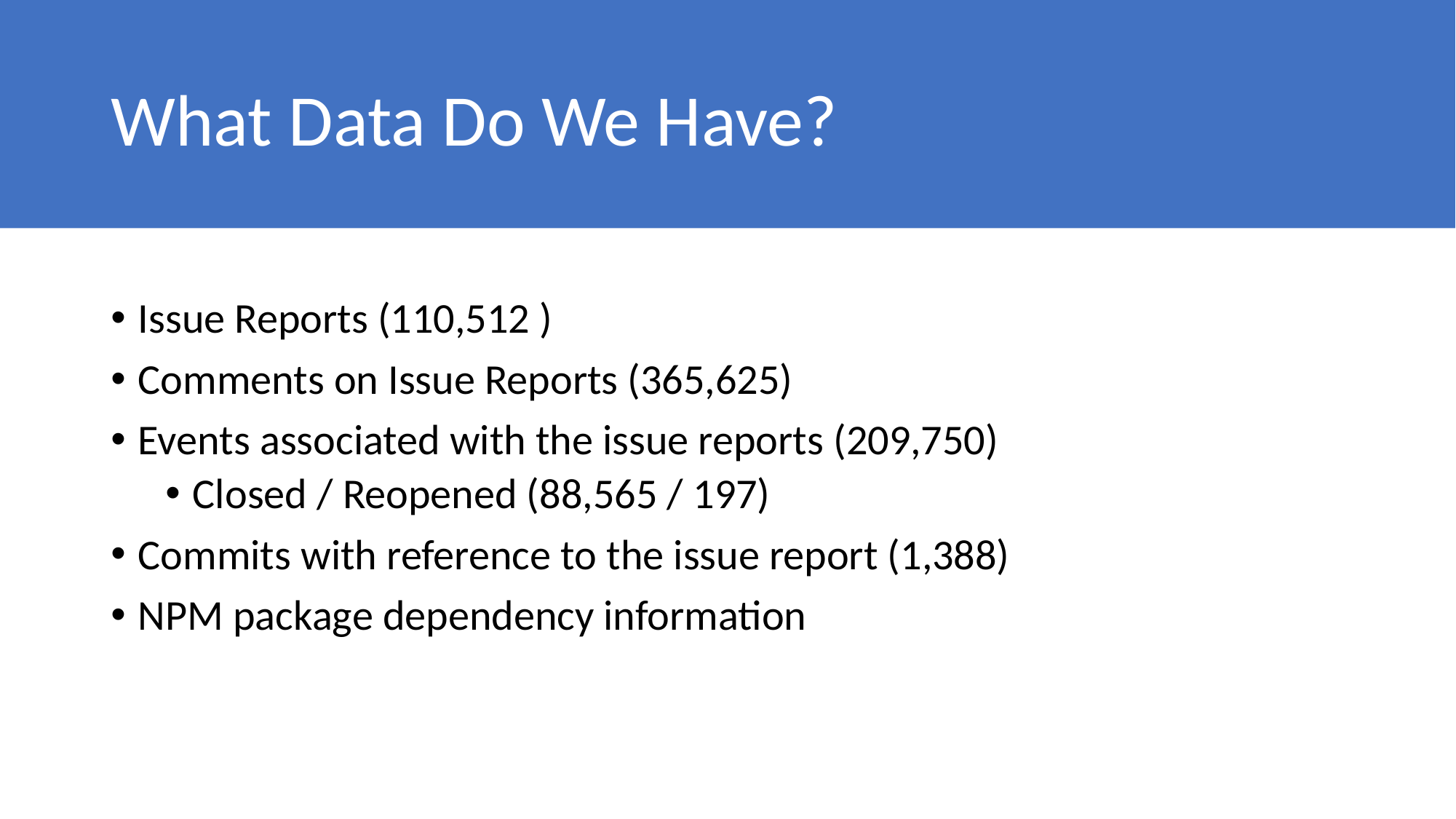

# What Data Do We Have?
Issue Reports (110,512 )
Comments on Issue Reports (365,625)
Events associated with the issue reports (209,750)
Closed / Reopened (88,565 / 197)
Commits with reference to the issue report (1,388)
NPM package dependency information